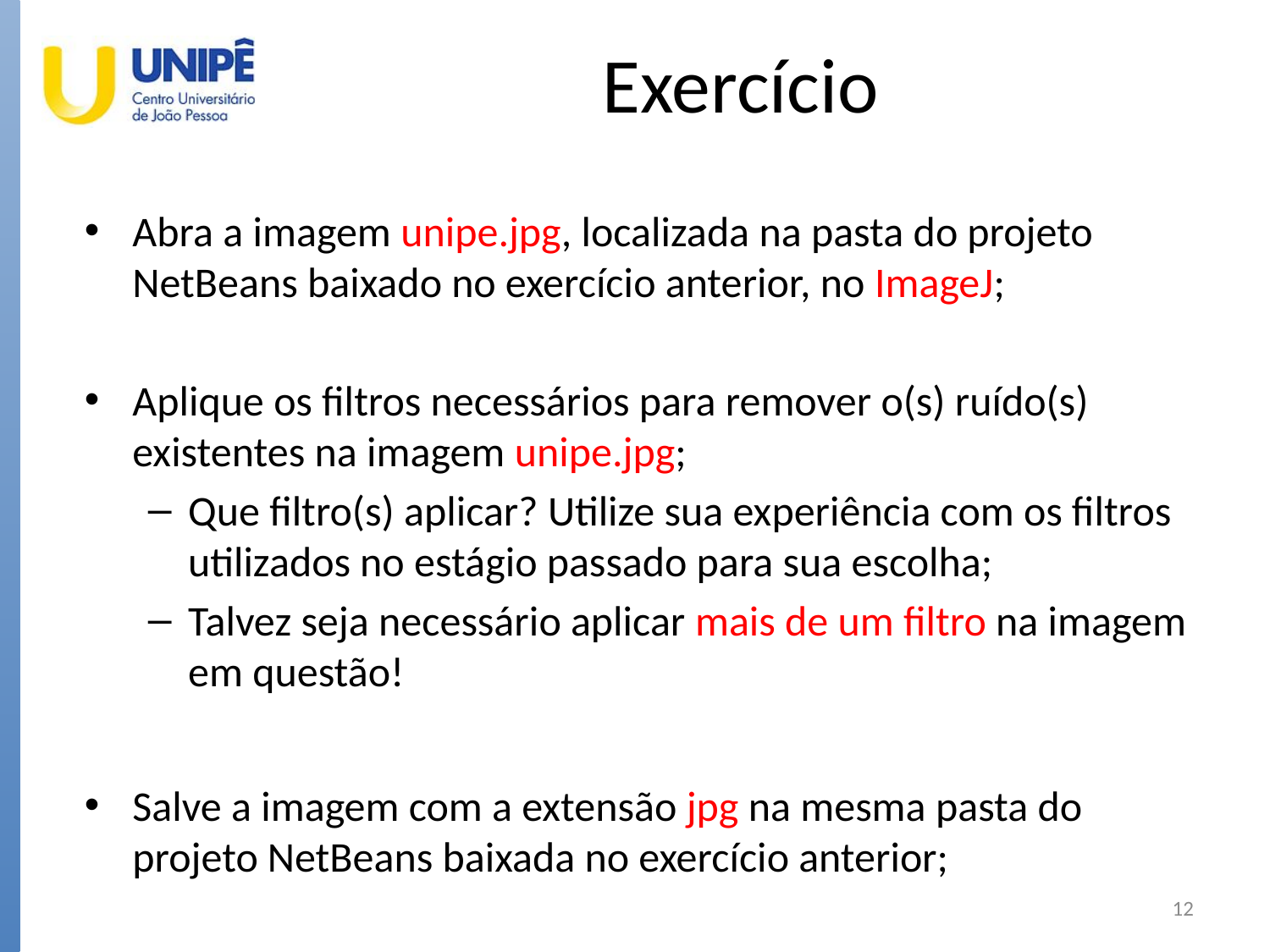

# Exercício
Abra a imagem unipe.jpg, localizada na pasta do projeto NetBeans baixado no exercício anterior, no ImageJ;

Aplique os filtros necessários para remover o(s) ruído(s) existentes na imagem unipe.jpg;
Que filtro(s) aplicar? Utilize sua experiência com os filtros utilizados no estágio passado para sua escolha;
Talvez seja necessário aplicar mais de um filtro na imagem em questão!

Salve a imagem com a extensão jpg na mesma pasta do projeto NetBeans baixada no exercício anterior;

12